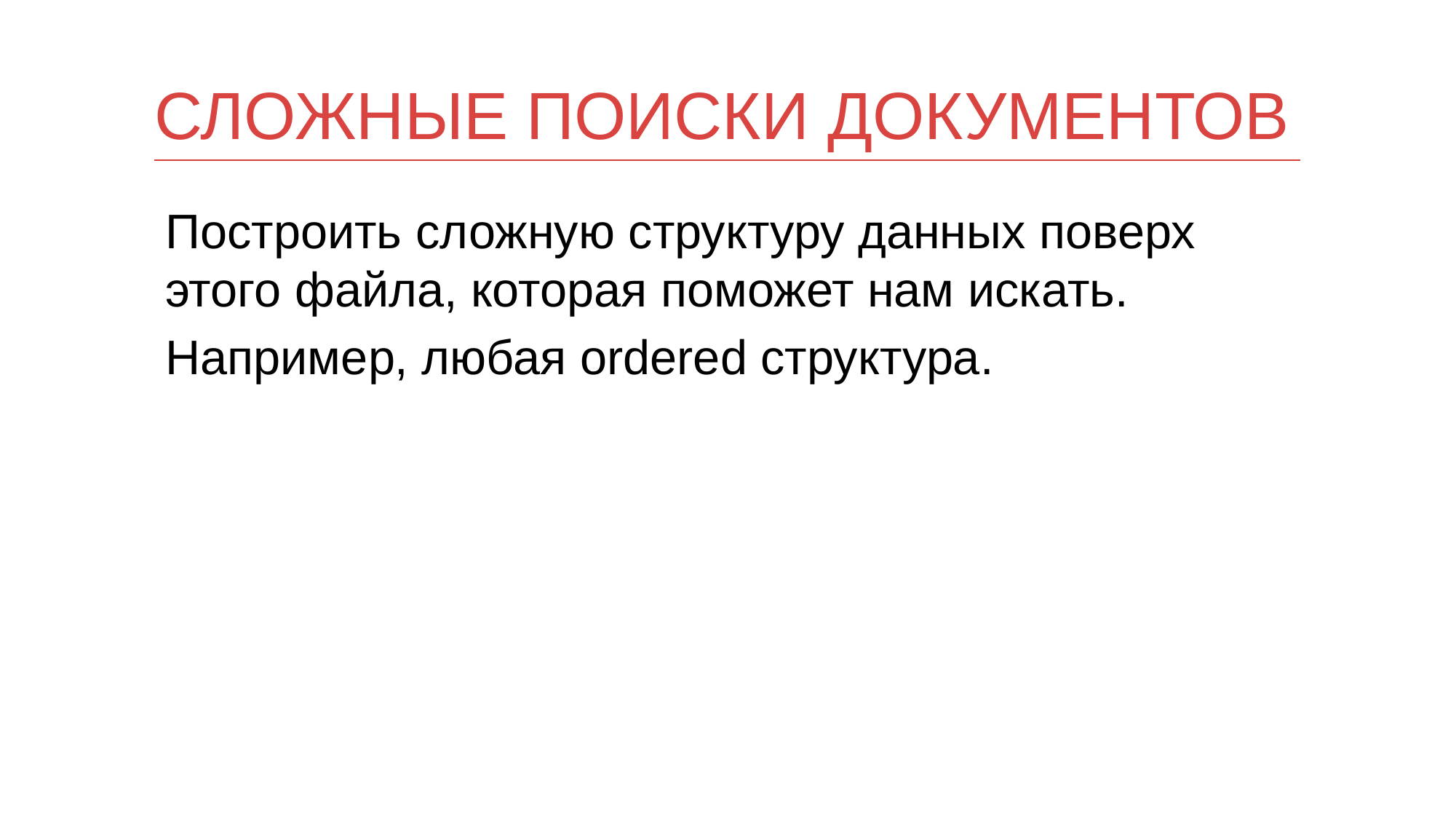

# Сложные поиски документов
Построить сложную структуру данных поверх этого файла, которая поможет нам искать.
Например, любая ordered структура.